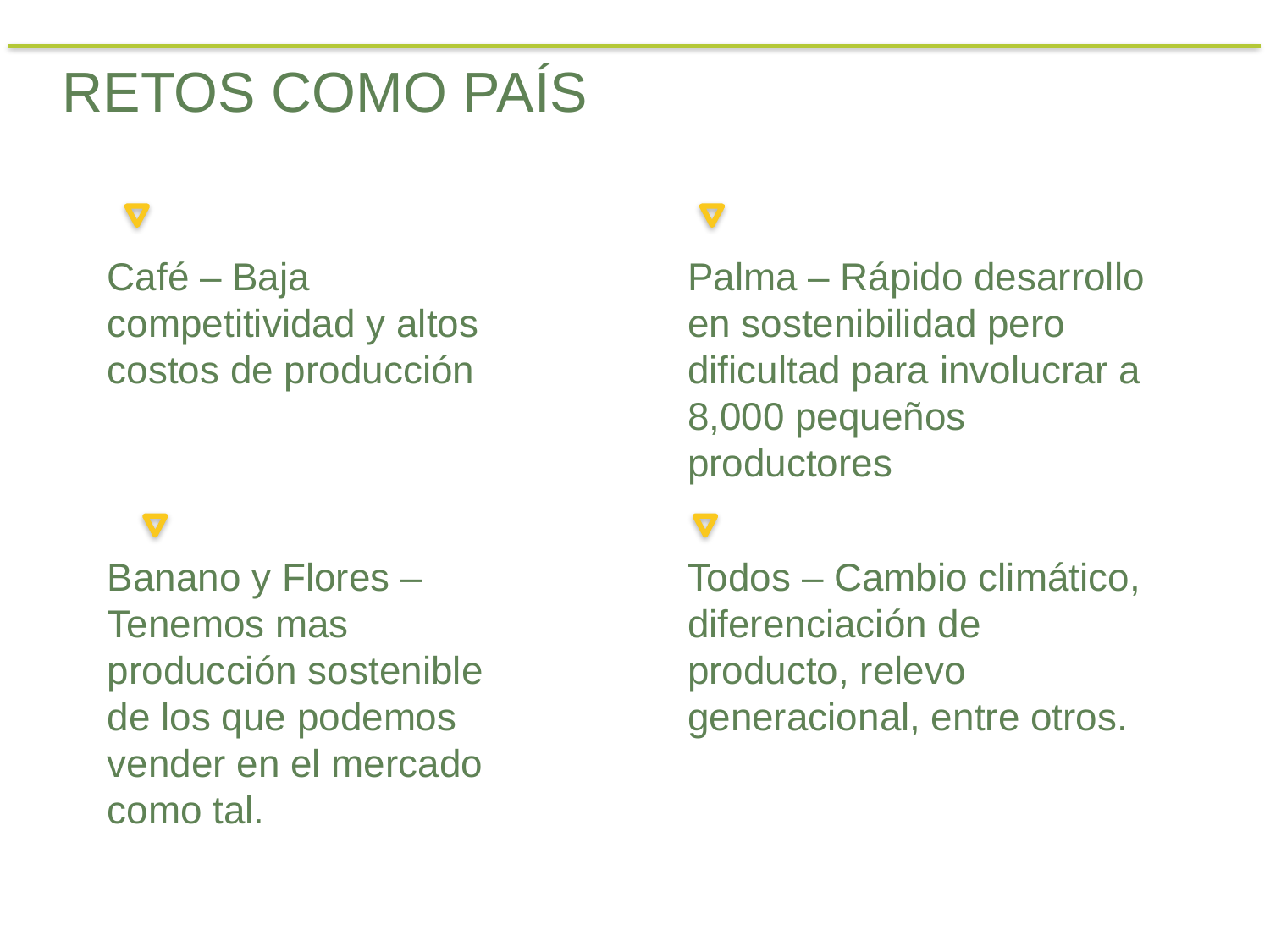

RETOS COMO PAÍS

Café – Baja competitividad y altos costos de producción

Palma – Rápido desarrollo en sostenibilidad pero dificultad para involucrar a 8,000 pequeños productores

Banano y Flores – Tenemos mas producción sostenible de los que podemos vender en el mercado como tal.
Todos – Cambio climático, diferenciación de producto, relevo generacional, entre otros.